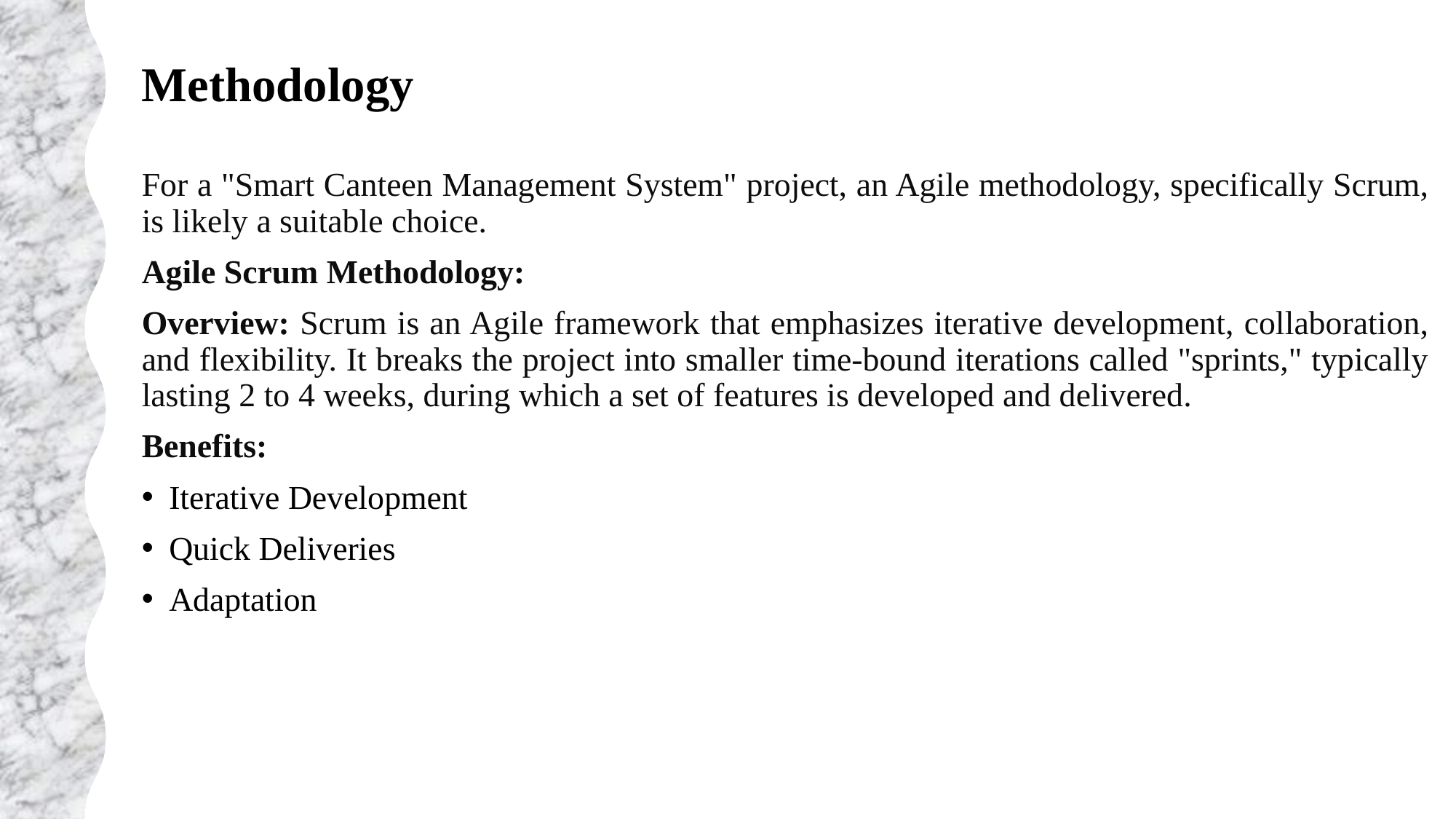

For a "Smart Canteen Management System" project, an Agile methodology, specifically Scrum, is likely a suitable choice.
Agile Scrum Methodology:
Overview: Scrum is an Agile framework that emphasizes iterative development, collaboration, and flexibility. It breaks the project into smaller time-bound iterations called "sprints," typically lasting 2 to 4 weeks, during which a set of features is developed and delivered.
Benefits:
Iterative Development
Quick Deliveries
Adaptation

Methodology